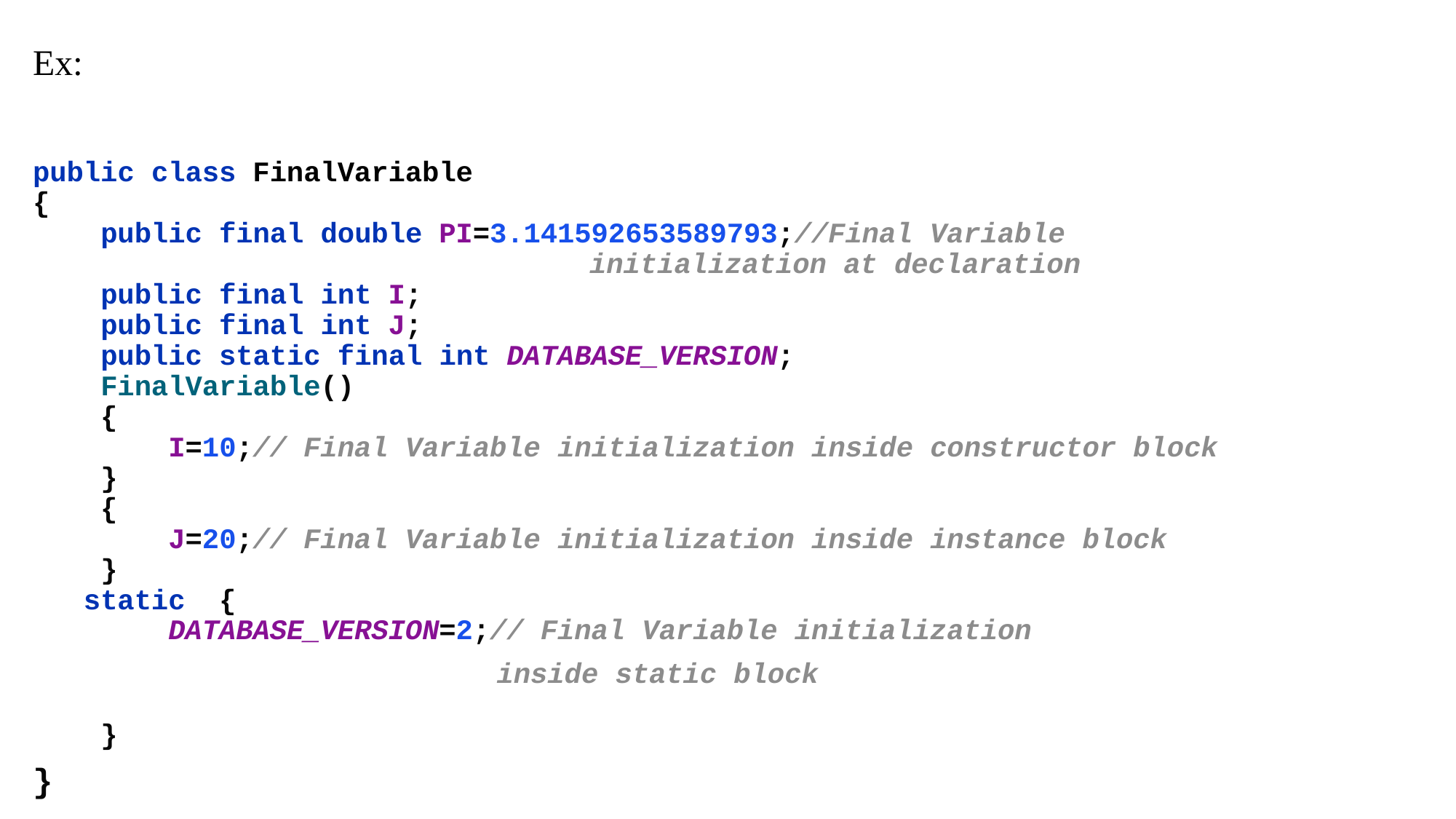

Ex:

public class FinalVariable
{
    public final double PI=3.141592653589793;//Final Variable 									initialization at declaration
    public final int I;
    public final int J;
    public static final int DATABASE_VERSION;
    FinalVariable()
    {
        I=10;// Final Variable initialization inside constructor block
    }
    {
        J=20;// Final Variable initialization inside instance block
    }
   static  {
        DATABASE_VERSION=2;// Final Variable initialization
					inside static block
    }
}